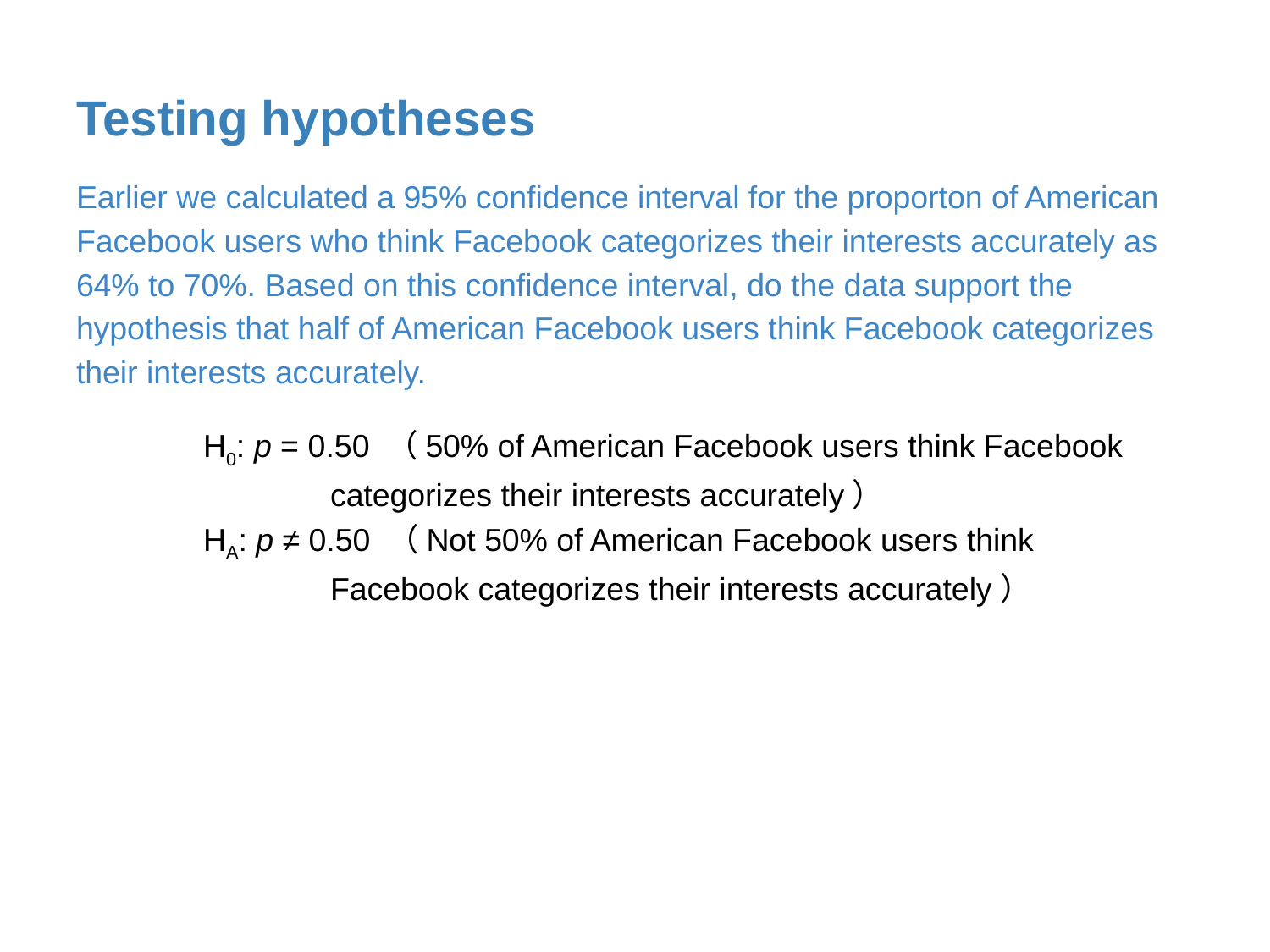

# Testing hypotheses
Earlier we calculated a 95% confidence interval for the proporton of American Facebook users who think Facebook categorizes their interests accurately as 64% to 70%. Based on this confidence interval, do the data support the hypothesis that half of American Facebook users think Facebook categorizes their interests accurately.
	H0: p = 0.50 （50% of American Facebook users think Facebook
		categorizes their interests accurately）
	HA: p ≠ 0.50 （Not 50% of American Facebook users think
		Facebook categorizes their interests accurately）